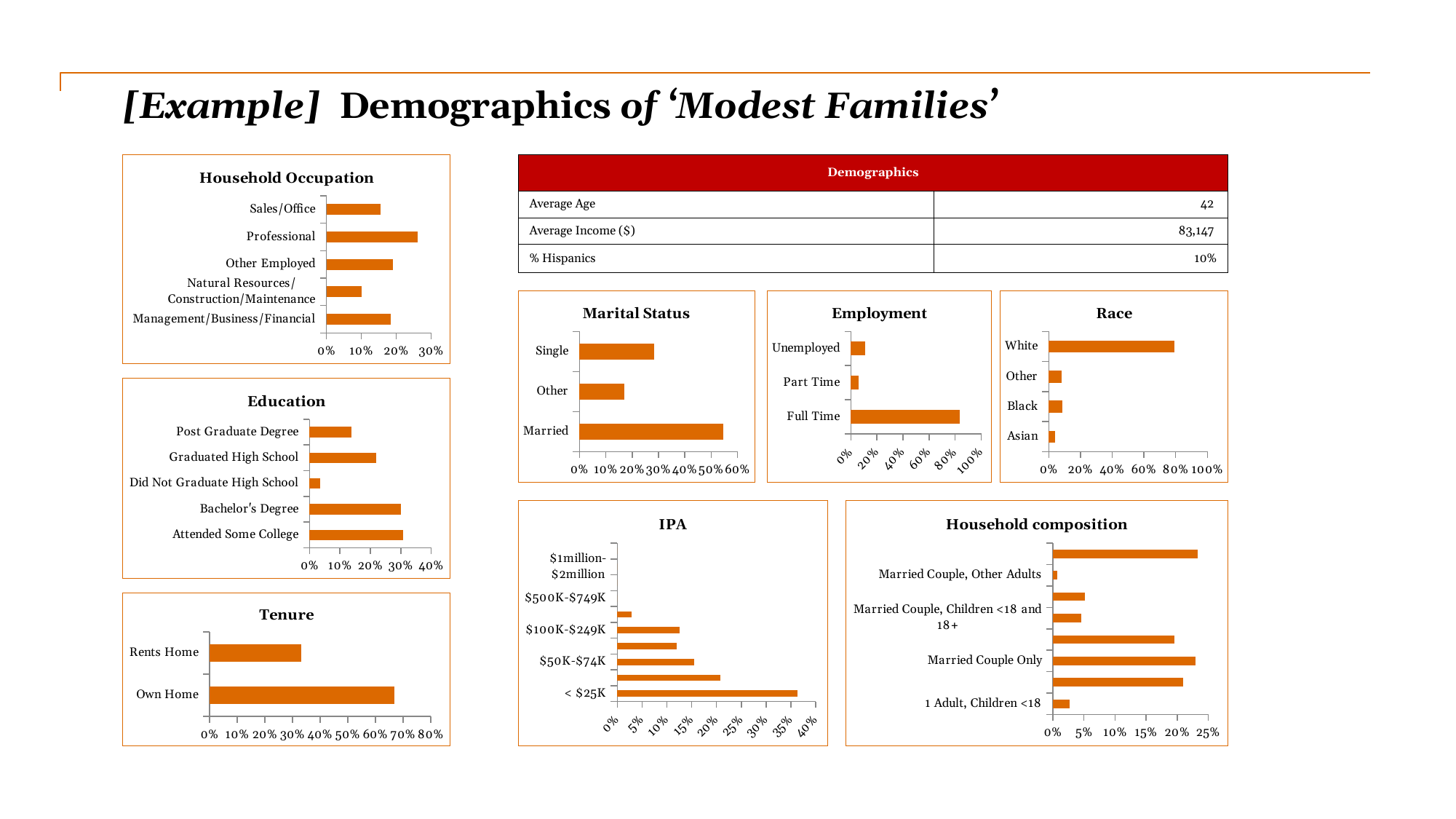

# [Example]  Demographics of ‘Modest Families’

### Chart:

| Category | Household Occupation |
|---|---|
| Management/Business/Financial | 0.18329526497441745 |
| Natural Resources/Construction/Maintenance | 0.10168173868200896 |
| Other Employed | 0.19027702594602655 |
| Professional | 0.26204696581847103 |
| Sales/Office | 0.155087513863044 |
| Demographics |  |
| --- | --- |
| Average Age | 42 |
| Average Income ($) | 83,147 |
| % Hispanics | 10% |

### Chart: Marital Status

| Category | Household Occupation |
|---|---|
| Married | 0.5456398008381511 |
| Other | 0.17083391257816893 |
| Single | 0.28387873603210945 |

### Chart: Employment

| Category | Household Occupation |
|---|---|
| Full Time | 0.8351940360175086 |
| Part Time | 0.05719112400162784 |
| Unemployed | 0.10784137648765607 |

### Chart: Race

| Category | Household Occupation |
|---|---|
| Asian | 0.04079749199283005 |
| Black | 0.08615085787778154 |
| Other | 0.08060991180463438 |
| White | 0.7926764295633102 |

### Chart: Education

| Category | Household Occupation |
|---|---|
| Attended Some College | 0.30813284990012396 |
| Bachelor's Degree | 0.3014688322268786 |
| Did Not Graduate High School | 0.03402430770210532 |
| Graduated High School | 0.2187453401532779 |
| Post Graduate Degree | 0.1376253207527827 |

### Chart: IPA

| Category | IPA |
|---|---|
| < $25K | 0.36329325153231296 |
| $25K-$49K | 0.20798259896737797 |
| $50K-$74K | 0.15456760117303875 |
| $75K-$99K | 0.11961020770490123 |
| $100K-$249K | 0.12528740575460004 |
| $250K-$499K | 0.02925888632769906 |
| $500K-$749K | 0.0 |
| $750K-$999K | 0.0 |
| $1million-$2million | 0.0 |
| $2 million+ | 0.0 |

### Chart: Household composition

| Category | Household Occupation |
|---|---|
| 1 Adult, Children <18 | 0.026553942385655126 |
| 1 Adult, No Children <18 | 0.21010380002733778 |
| Married Couple Only | 0.23004546845439097 |
| Married Couple, Children <18 | 0.19513472199354456 |
| Married Couple, Children <18 and 18+ | 0.04607724394918903 |
| Married Couple, Children 18+ | 0.05158780393850245 |
| Married Couple, Other Adults | 0.007074181264930926 |
| No Married Couple, Other Adults | 0.23354506188276447 |

### Chart: Tenure

| Category | Household Occupation |
|---|---|
| Own Home | 0.6681288230159149 |
| Rents Home | 0.3318711769840851 |